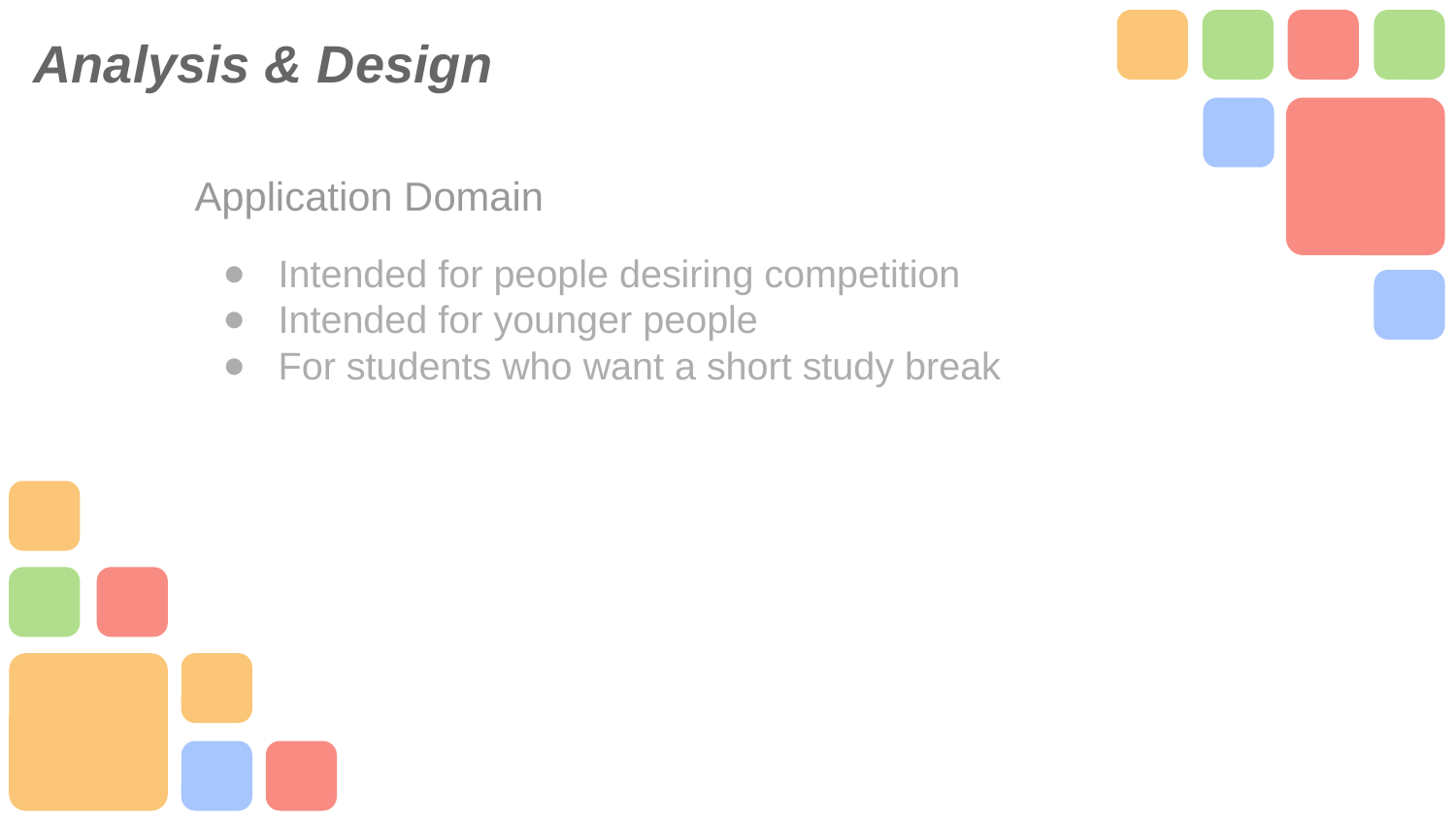

Analysis & Design

Application Domain
Intended for people desiring competition
Intended for younger people
For students who want a short study break